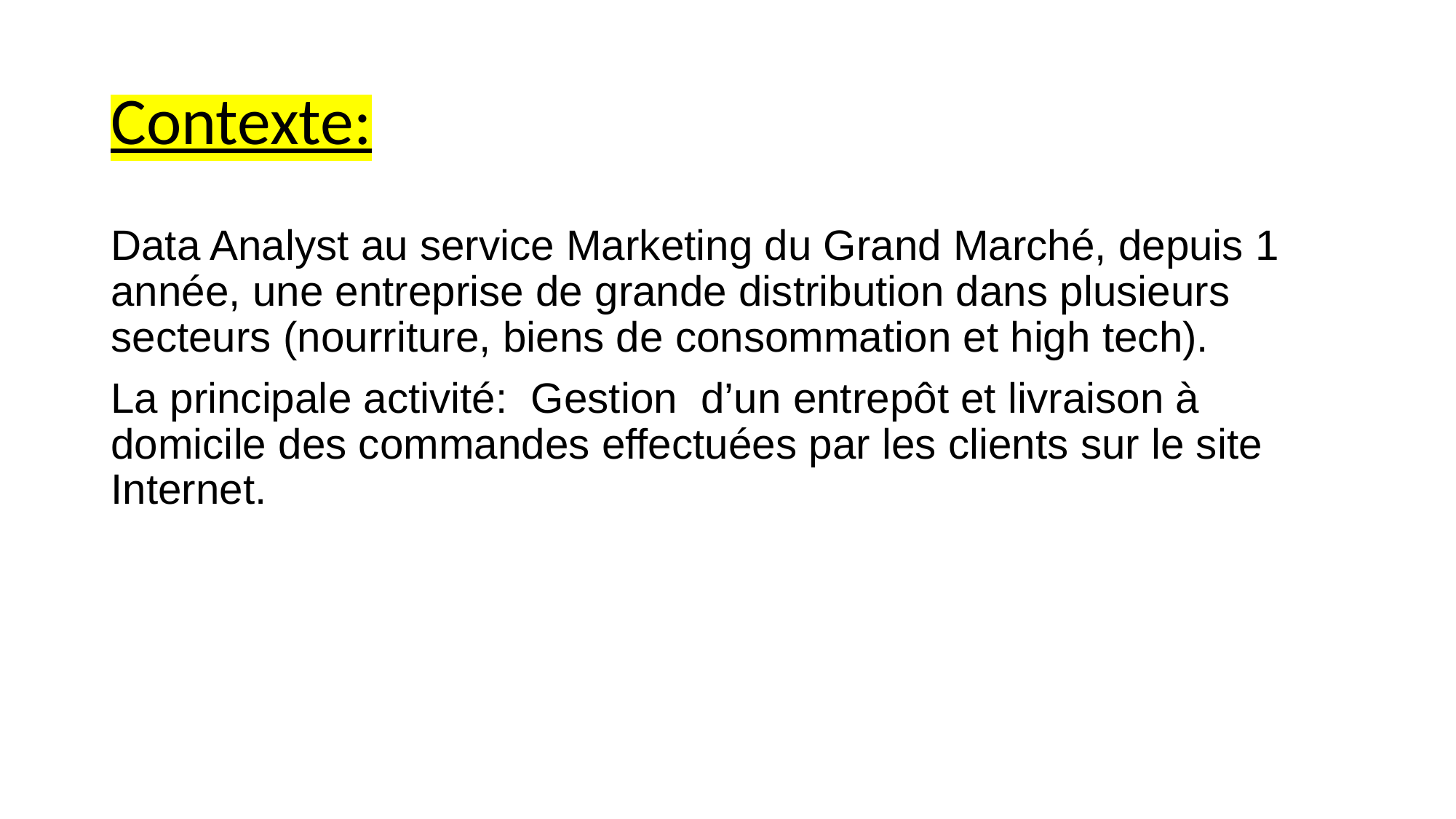

# Contexte:
Data Analyst au service Marketing du Grand Marché, depuis 1 année, une entreprise de grande distribution dans plusieurs secteurs (nourriture, biens de consommation et high tech).
La principale activité:  Gestion  d’un entrepôt et livraison à domicile des commandes effectuées par les clients sur le site Internet.